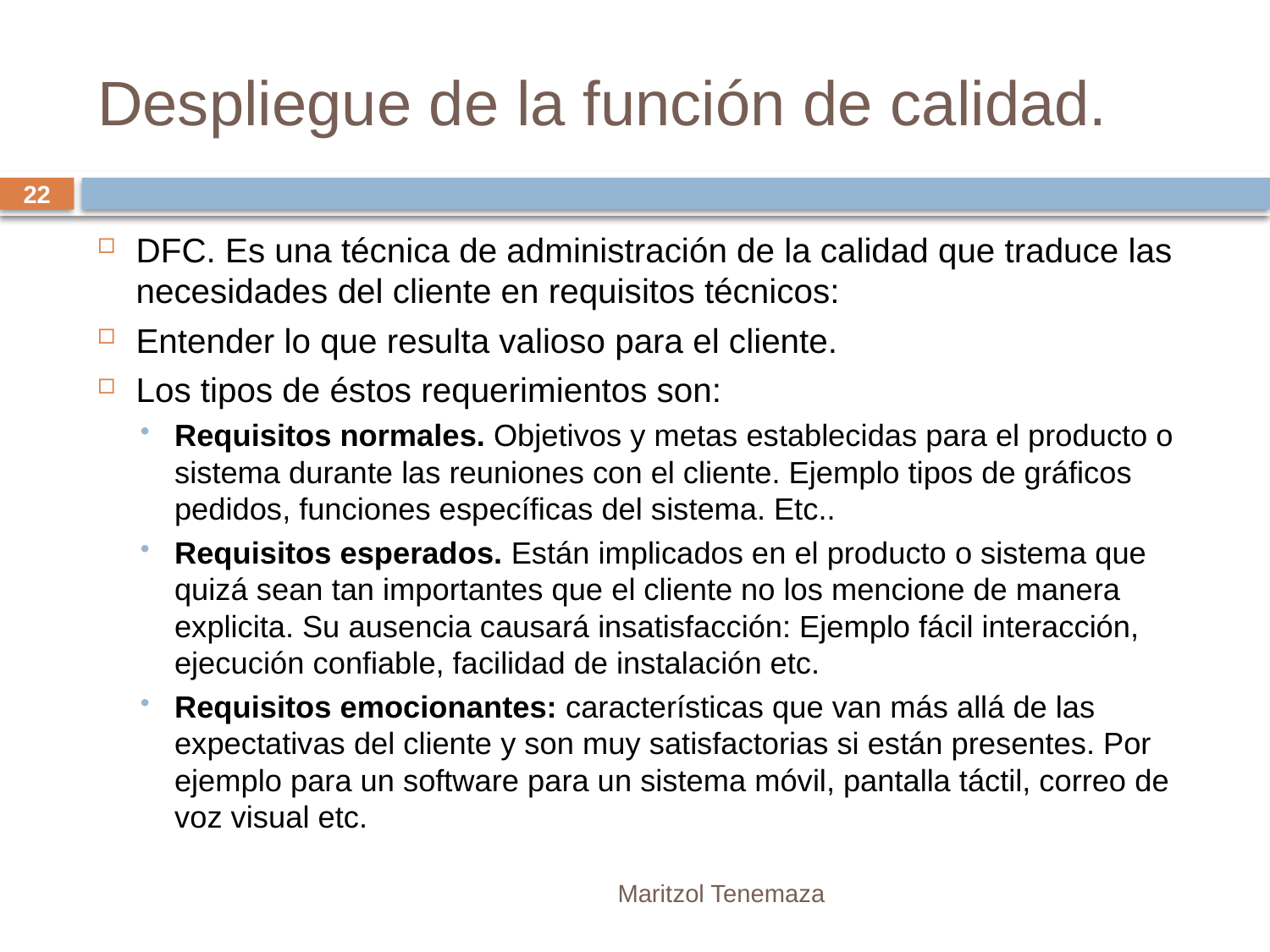

# Despliegue de la función de calidad.
22
DFC. Es una técnica de administración de la calidad que traduce las necesidades del cliente en requisitos técnicos:
Entender lo que resulta valioso para el cliente.
Los tipos de éstos requerimientos son:
Requisitos normales. Objetivos y metas establecidas para el producto o sistema durante las reuniones con el cliente. Ejemplo tipos de gráficos pedidos, funciones específicas del sistema. Etc..
Requisitos esperados. Están implicados en el producto o sistema que quizá sean tan importantes que el cliente no los mencione de manera explicita. Su ausencia causará insatisfacción: Ejemplo fácil interacción, ejecución confiable, facilidad de instalación etc.
Requisitos emocionantes: características que van más allá de las expectativas del cliente y son muy satisfactorias si están presentes. Por ejemplo para un software para un sistema móvil, pantalla táctil, correo de voz visual etc.
Maritzol Tenemaza